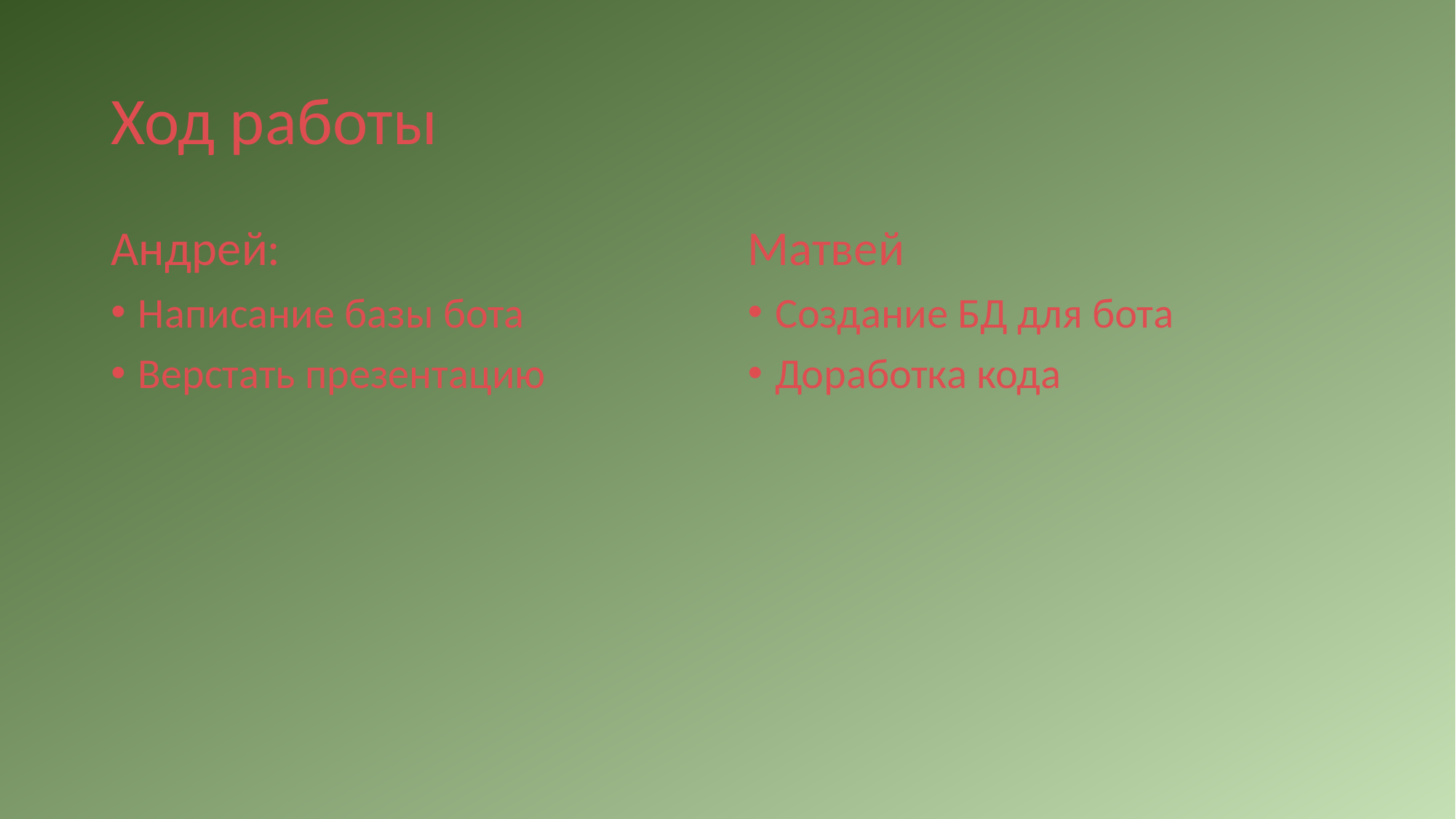

# Ход работы
Андрей:
Написание базы бота
Верстать презентацию
Матвей
Создание БД для бота
Доработка кода